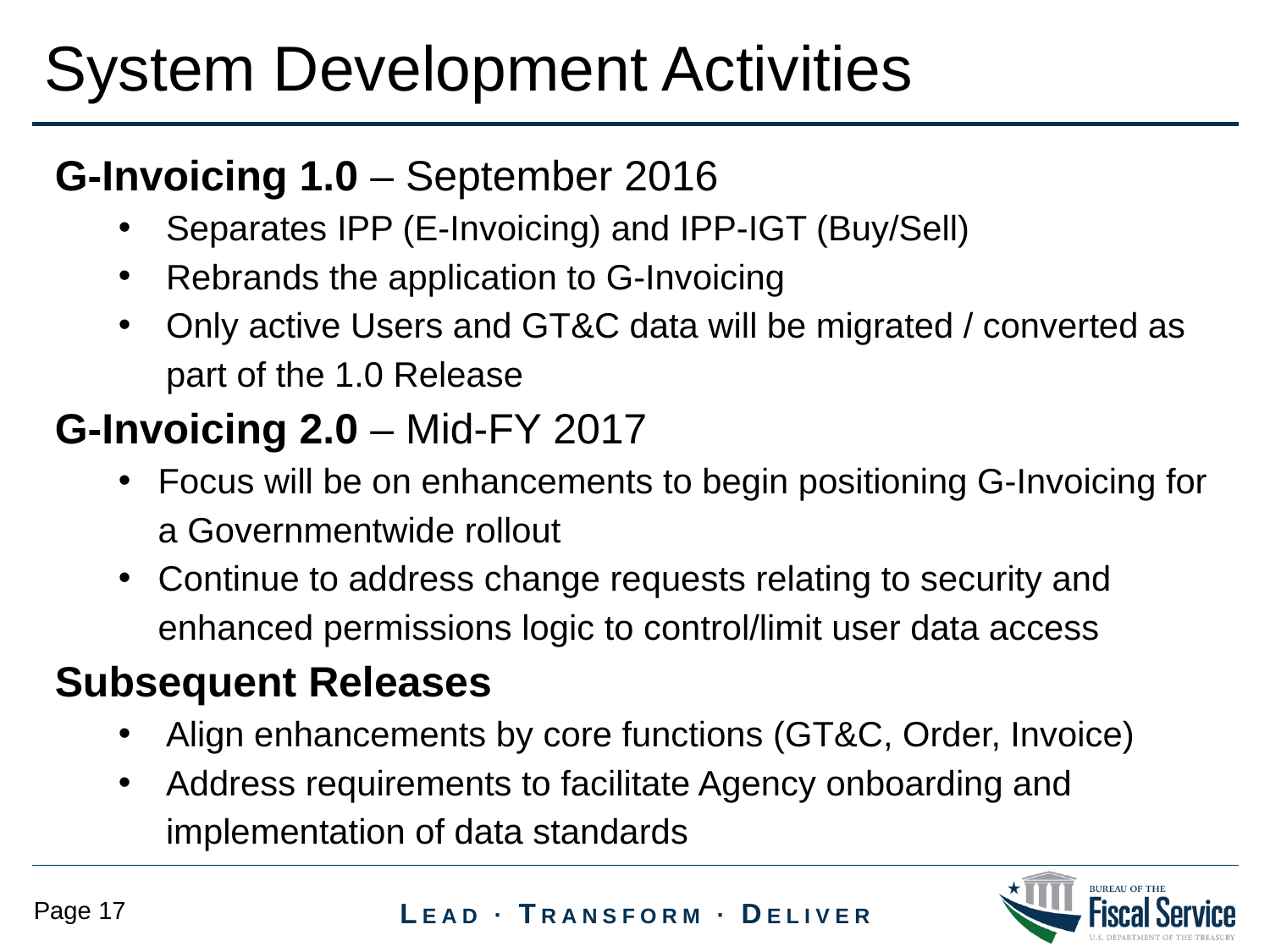

System Development Activities
G-Invoicing 1.0 – September 2016
Separates IPP (E-Invoicing) and IPP-IGT (Buy/Sell)
Rebrands the application to G-Invoicing
Only active Users and GT&C data will be migrated / converted as part of the 1.0 Release
G-Invoicing 2.0 – Mid-FY 2017
Focus will be on enhancements to begin positioning G-Invoicing for a Governmentwide rollout
Continue to address change requests relating to security and enhanced permissions logic to control/limit user data access
Subsequent Releases
Align enhancements by core functions (GT&C, Order, Invoice)
Address requirements to facilitate Agency onboarding and implementation of data standards